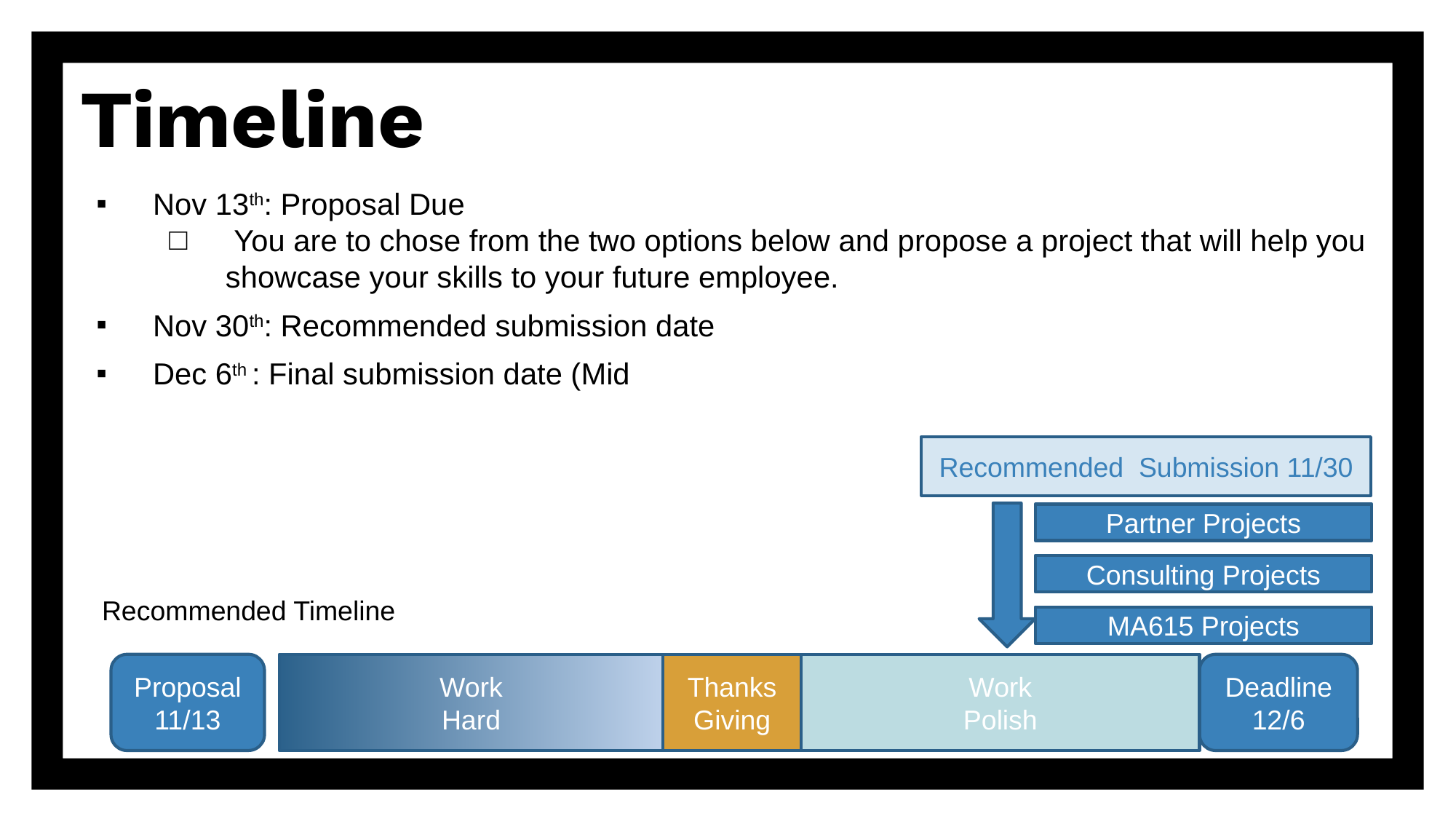

# Timeline
Nov 13th: Proposal Due
 You are to chose from the two options below and propose a project that will help you showcase your skills to your future employee.
Nov 30th: Recommended submission date
Dec 6th : Final submission date (Mid
Recommended  Submission 11/30

Partner Projects
Consulting Projects
Recommended Timeline
MA615 Projects
Proposal
11/13
Thanks Giving
Work
Hard
Work
Polish
Deadline
12/6